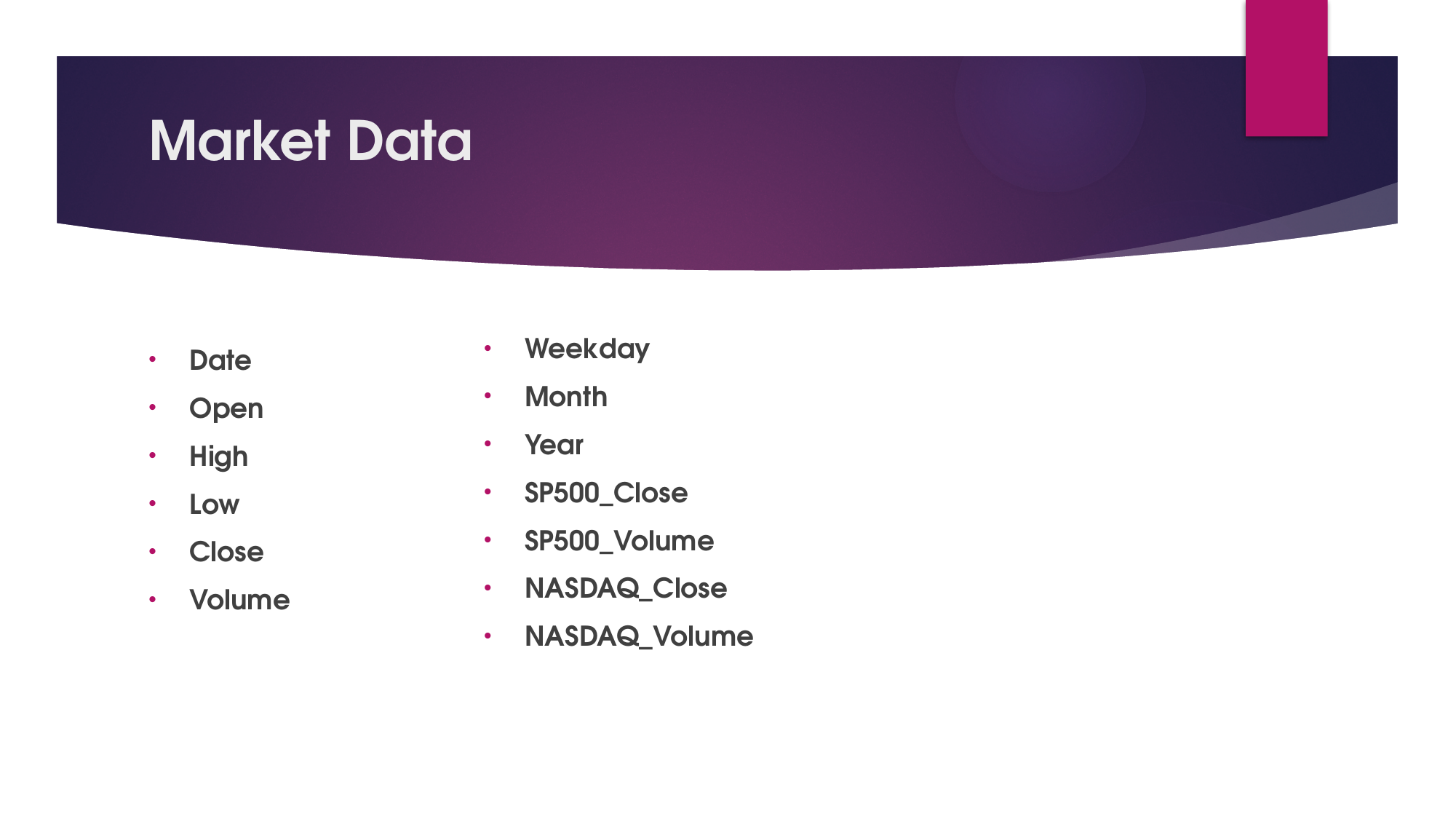

# Market Data
Weekday
Month
Year
SP500_Close
SP500_Volume
NASDAQ_Close
NASDAQ_Volume
Date
Open
High
Low
Close
Volume